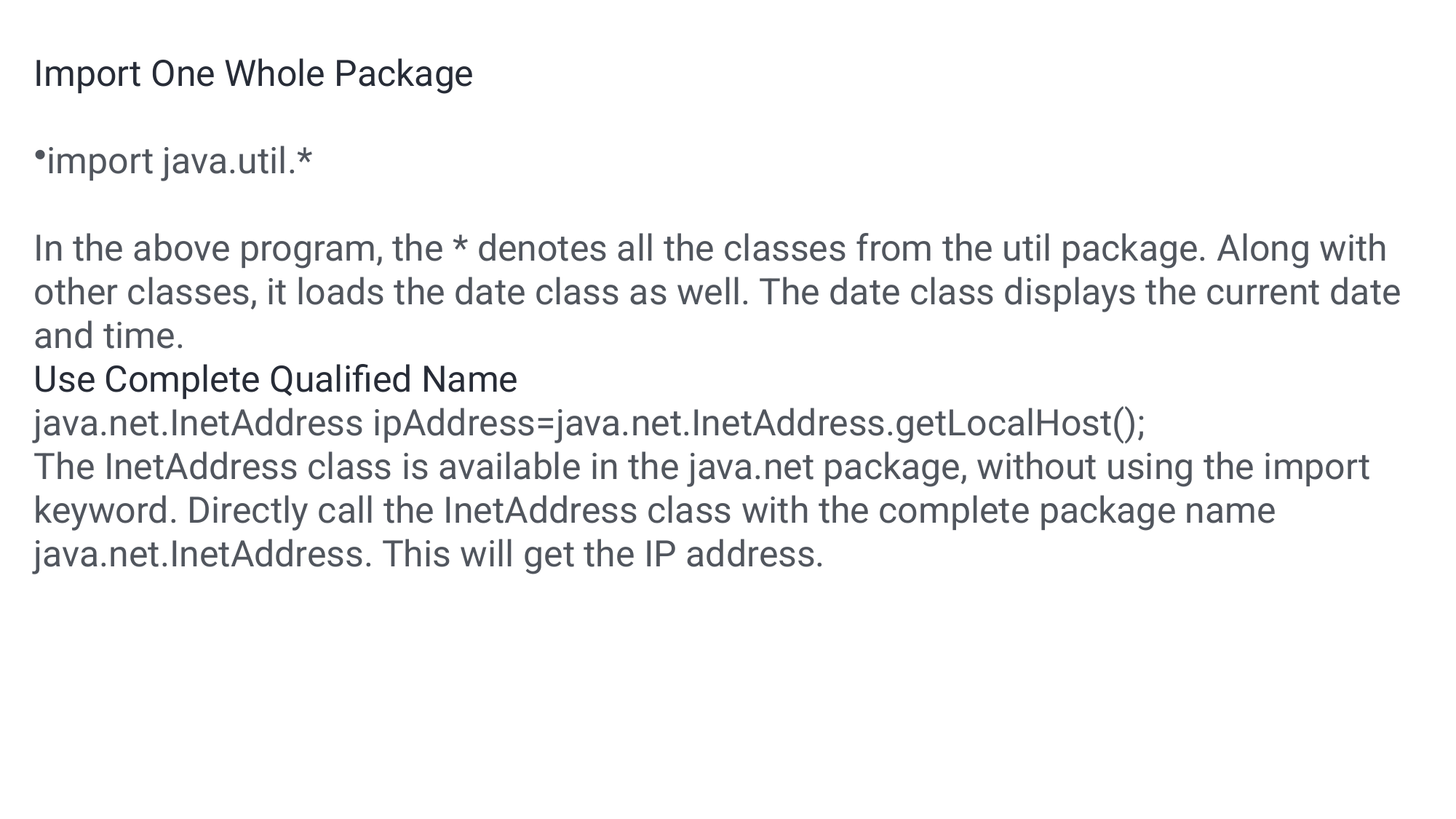

Import One Whole Package

import java.util.*

In the above program, the * denotes all the classes from the util package. Along with other classes, it loads the date class as well. The date class displays the current date and time.
Use Complete Qualified Name
java.net.InetAddress ipAddress=java.net.InetAddress.getLocalHost();
The InetAddress class is available in the java.net package, without using the import keyword. Directly call the InetAddress class with the complete package name  java.net.InetAddress. This will get the IP address.